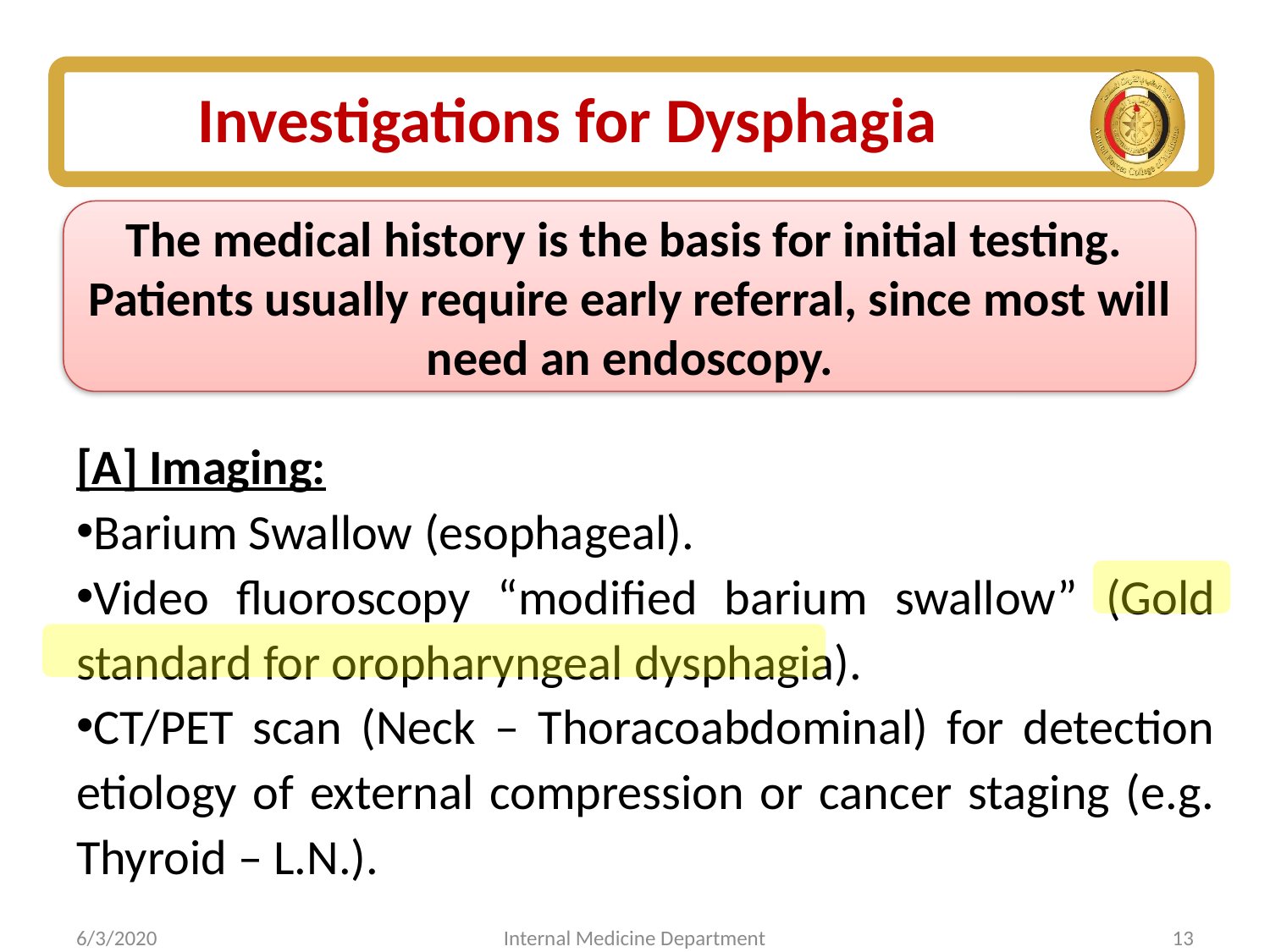

# Investigations for Dysphagia
The medical history is the basis for initial testing.
Patients usually require early referral, since most will need an endoscopy.
[A] Imaging:
Barium Swallow (esophageal).
Video fluoroscopy “modified barium swallow” (Gold standard for oropharyngeal dysphagia).
CT/PET scan (Neck – Thoracoabdominal) for detection etiology of external compression or cancer staging (e.g. Thyroid – L.N.).

6/3/2020
Internal Medicine Department
13